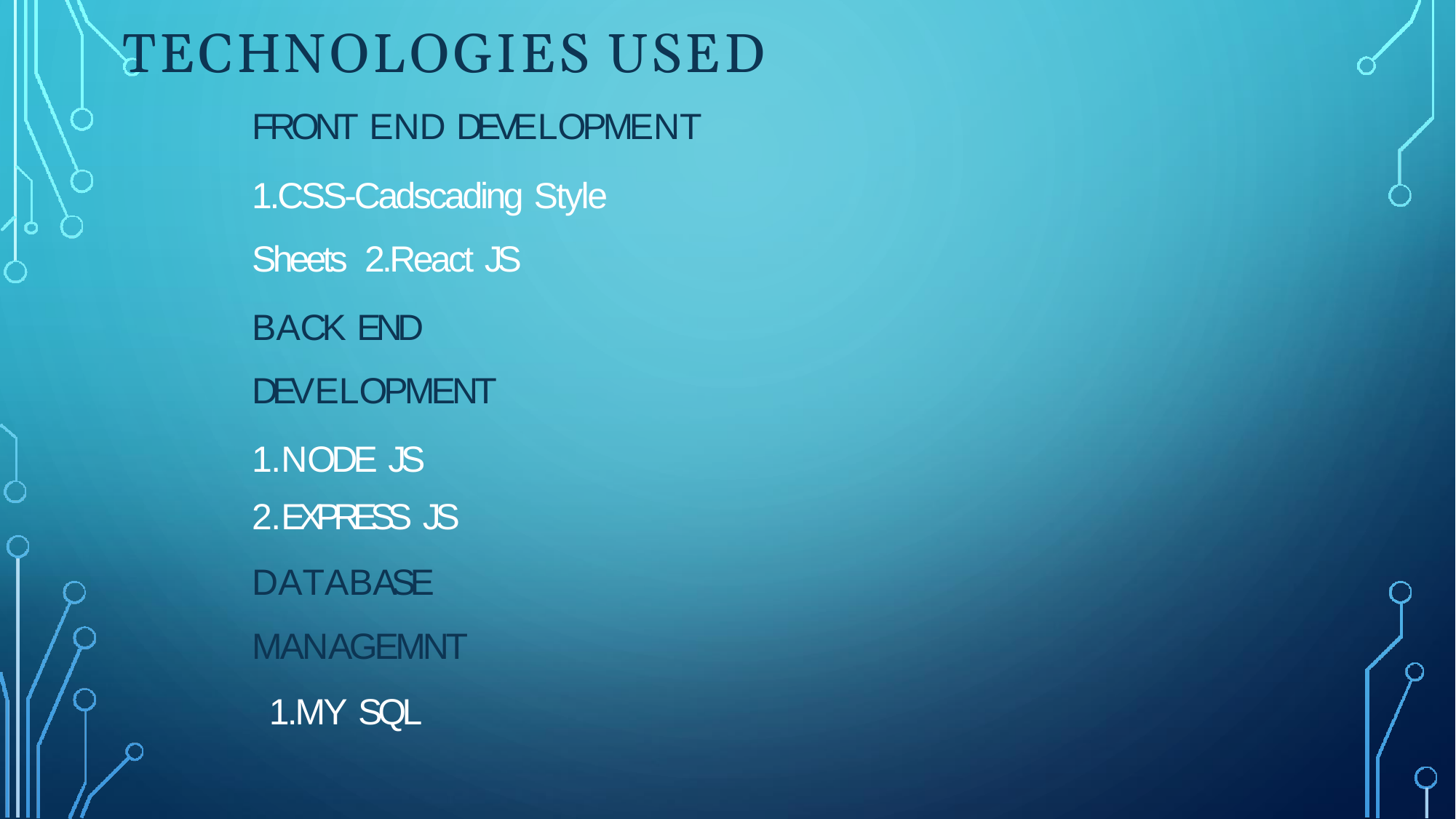

# TECHNOLOGIES USED
FRONT END DEVELOPMENT
1.CSS-Cadscading Style Sheets  2.React JS
BACK END DEVELOPMENT
1.NODE JS
2.EXPRESS JS
DATABASE MANAGEMNT
  1.MY SQL